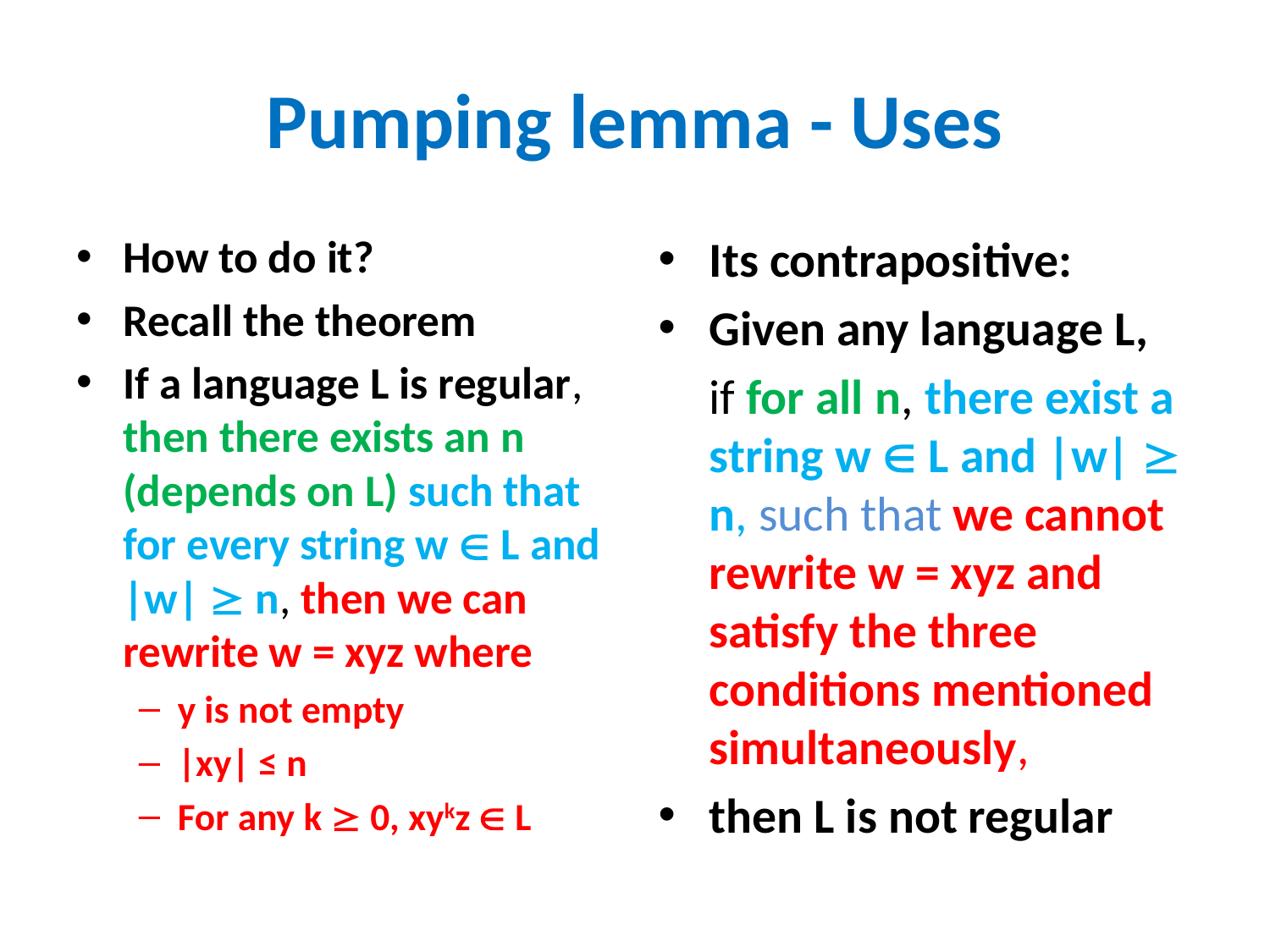

# Pumping lemma - Uses
How to do it?
Recall the theorem
If a language L is regular, then there exists an n (depends on L) such that for every string w ∈ L and |w| ≥ n, then we can rewrite w = xyz where
y is not empty
|xy| ≤ n
For any k ≥ 0, xykz ∈ L

Its contrapositive:
Given any language L,
	if for all n, there exist a string w ∈ L and |w| ≥ n, such that we cannot rewrite w = xyz and satisfy the three conditions mentioned simultaneously,
then L is not regular